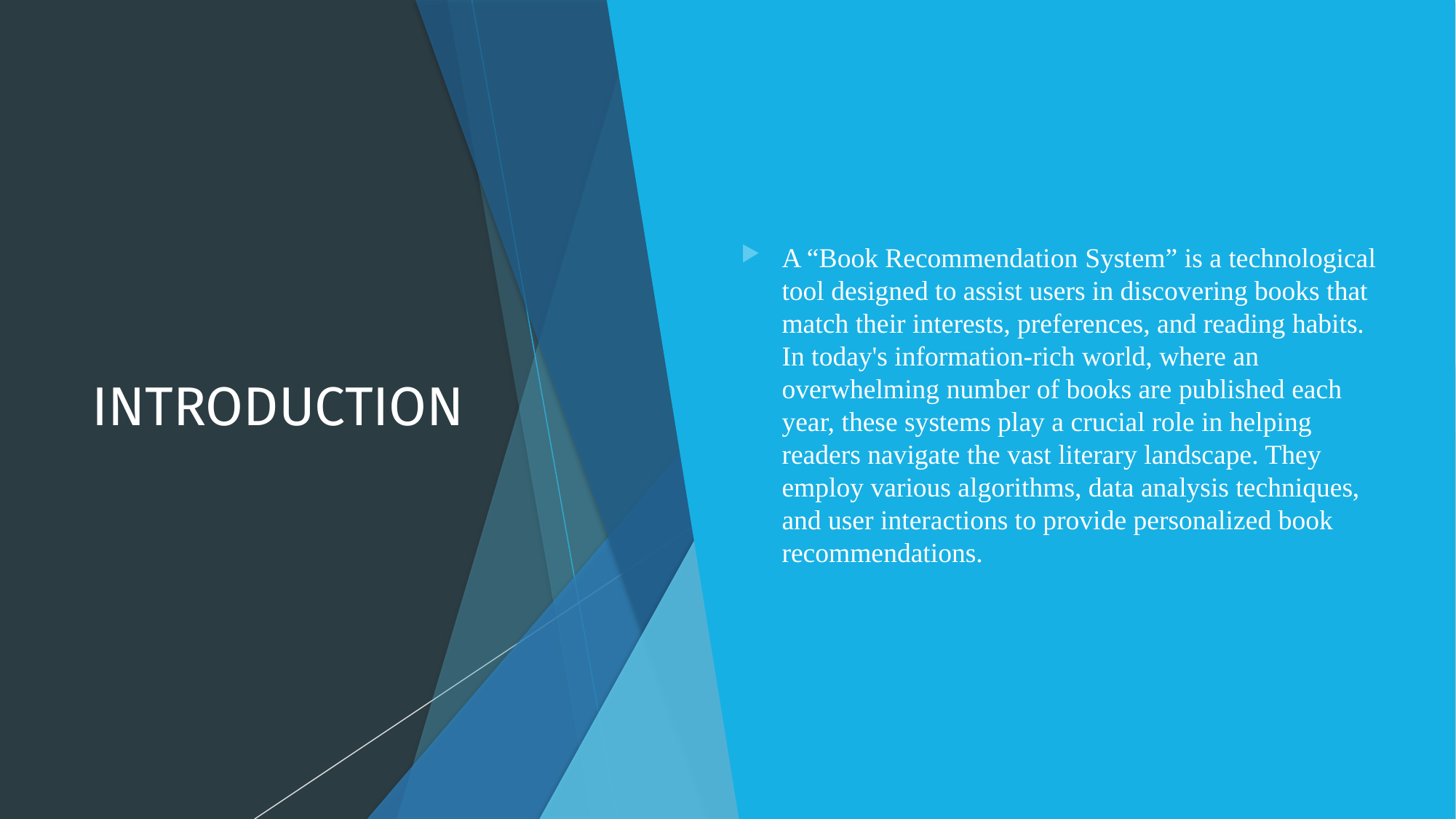

# INTRODUCTION
A “Book Recommendation System” is a technological tool designed to assist users in discovering books that match their interests, preferences, and reading habits. In today's information-rich world, where an overwhelming number of books are published each year, these systems play a crucial role in helping readers navigate the vast literary landscape. They employ various algorithms, data analysis techniques, and user interactions to provide personalized book recommendations.